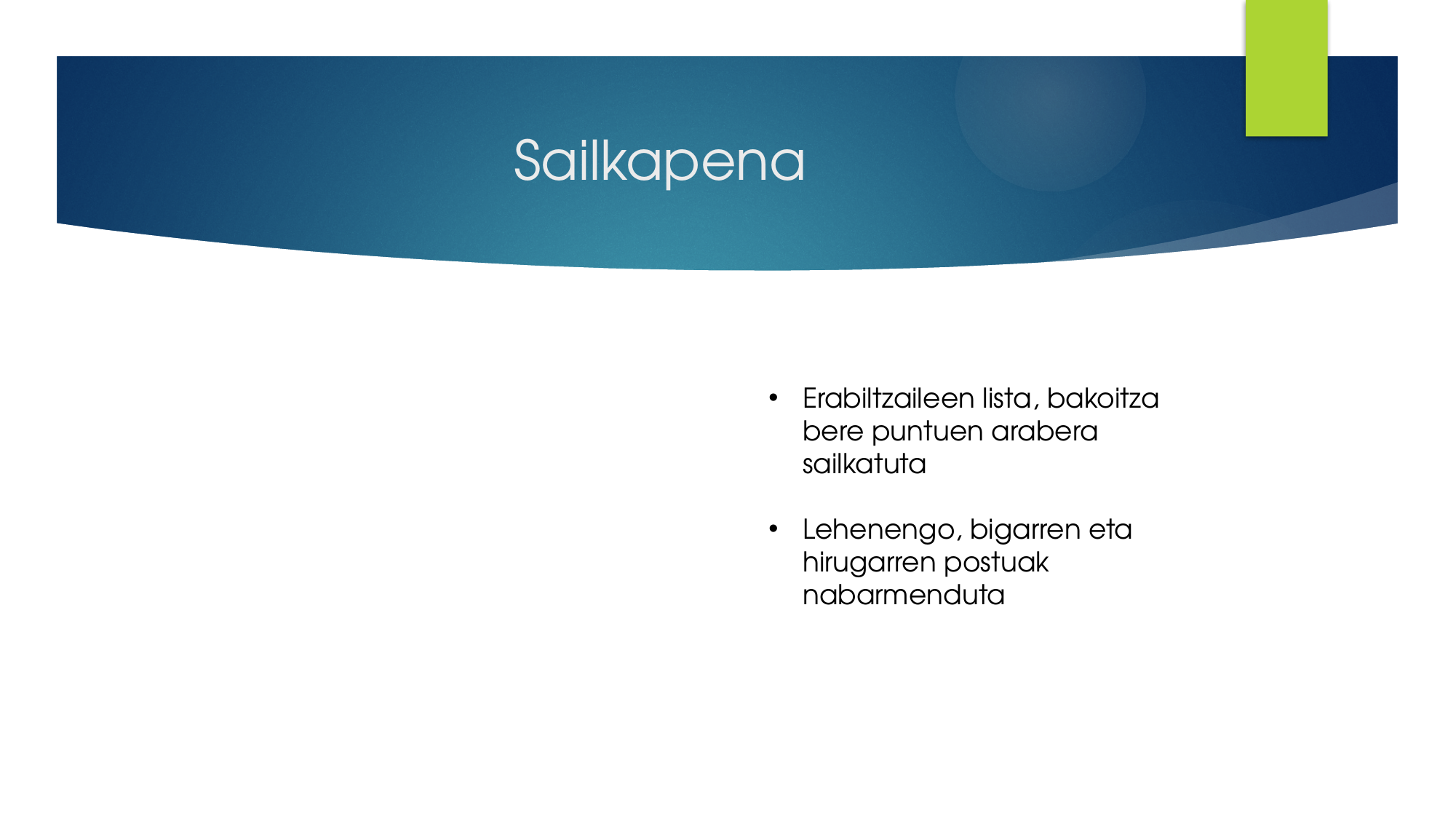

# Sailkapena
Erabiltzaileen lista, bakoitza bere puntuen arabera sailkatuta

Lehenengo, bigarren eta hirugarren postuak nabarmenduta